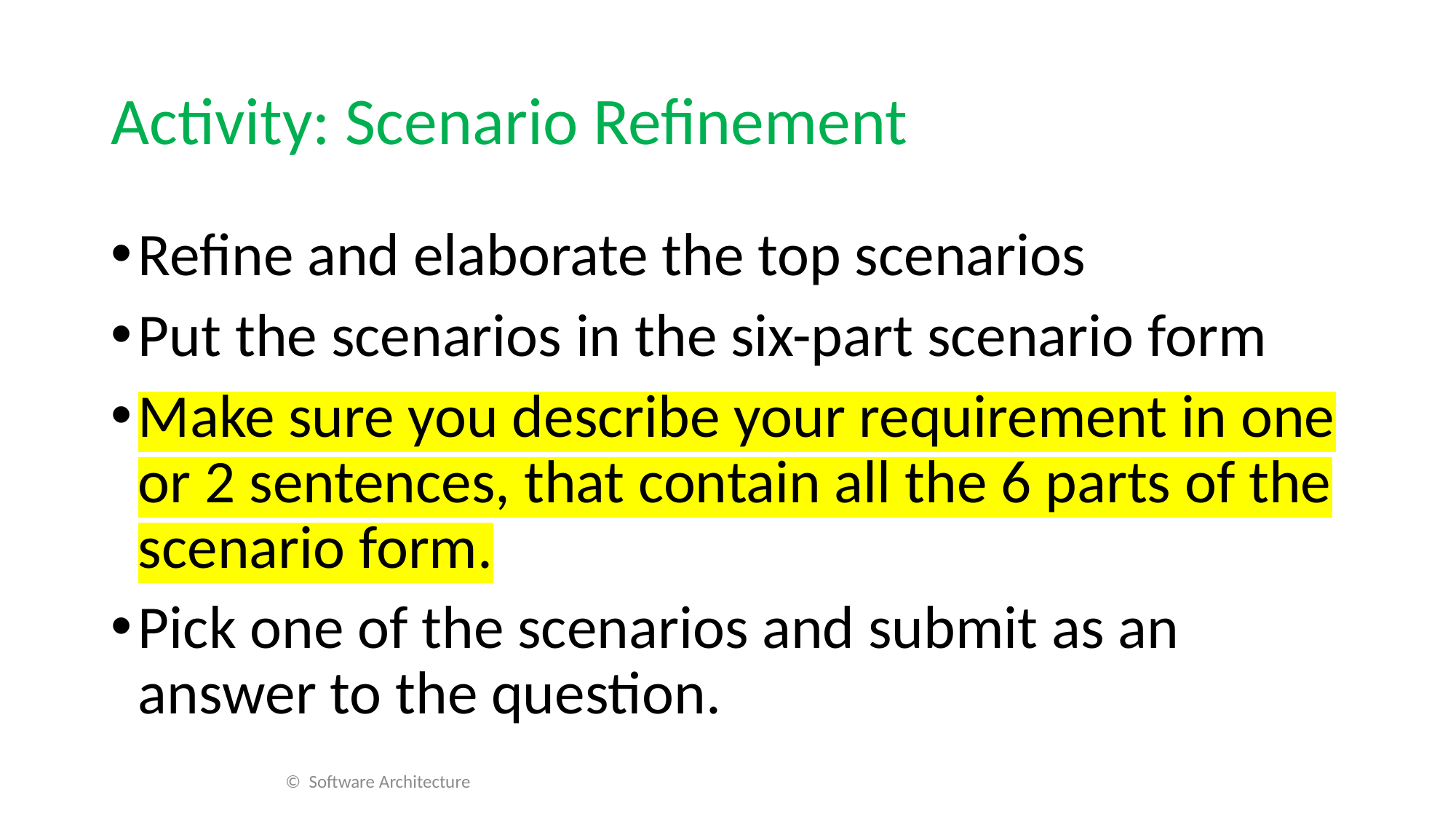

# Activity: Scenario Refinement
Refine and elaborate the top scenarios
Put the scenarios in the six-part scenario form
Make sure you describe your requirement in one or 2 sentences, that contain all the 6 parts of the scenario form.
Pick one of the scenarios and submit as an answer to the question.
©  Software Architecture